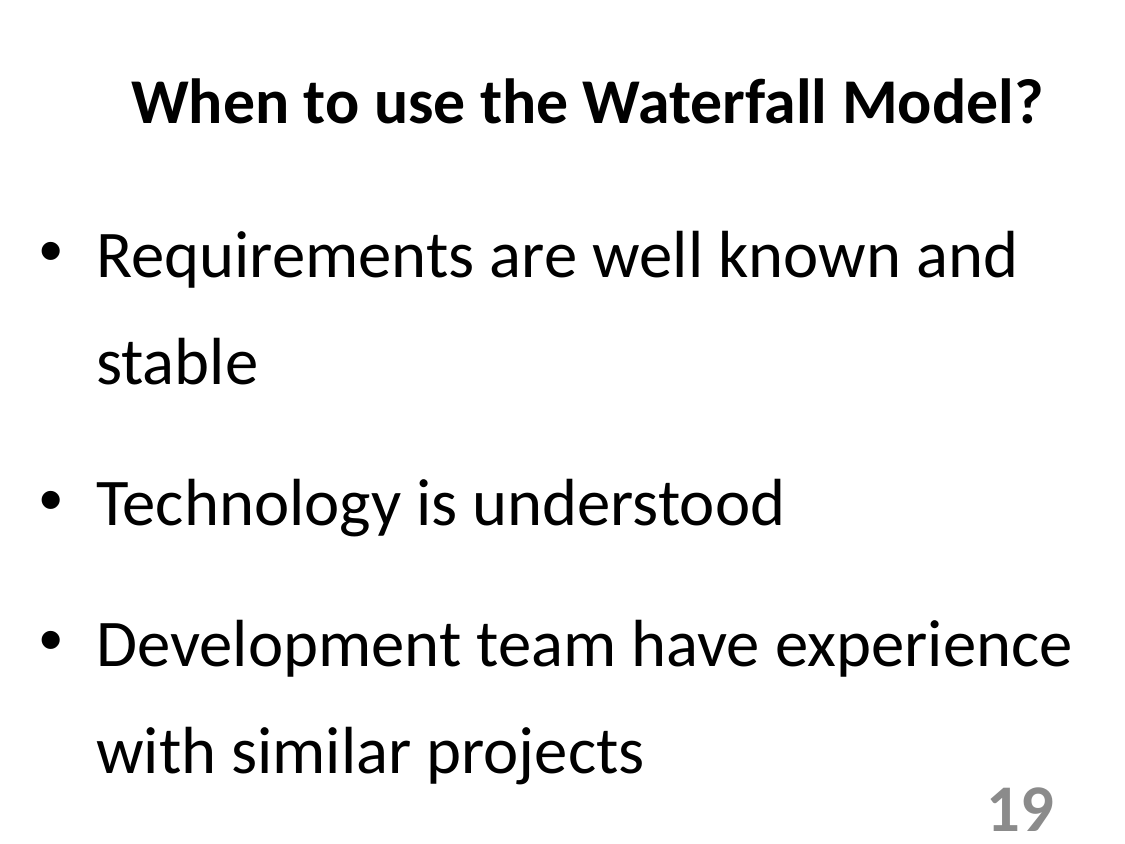

When to use the Waterfall Model?
Requirements are well known and stable
Technology is understood
Development team have experience with similar projects
19